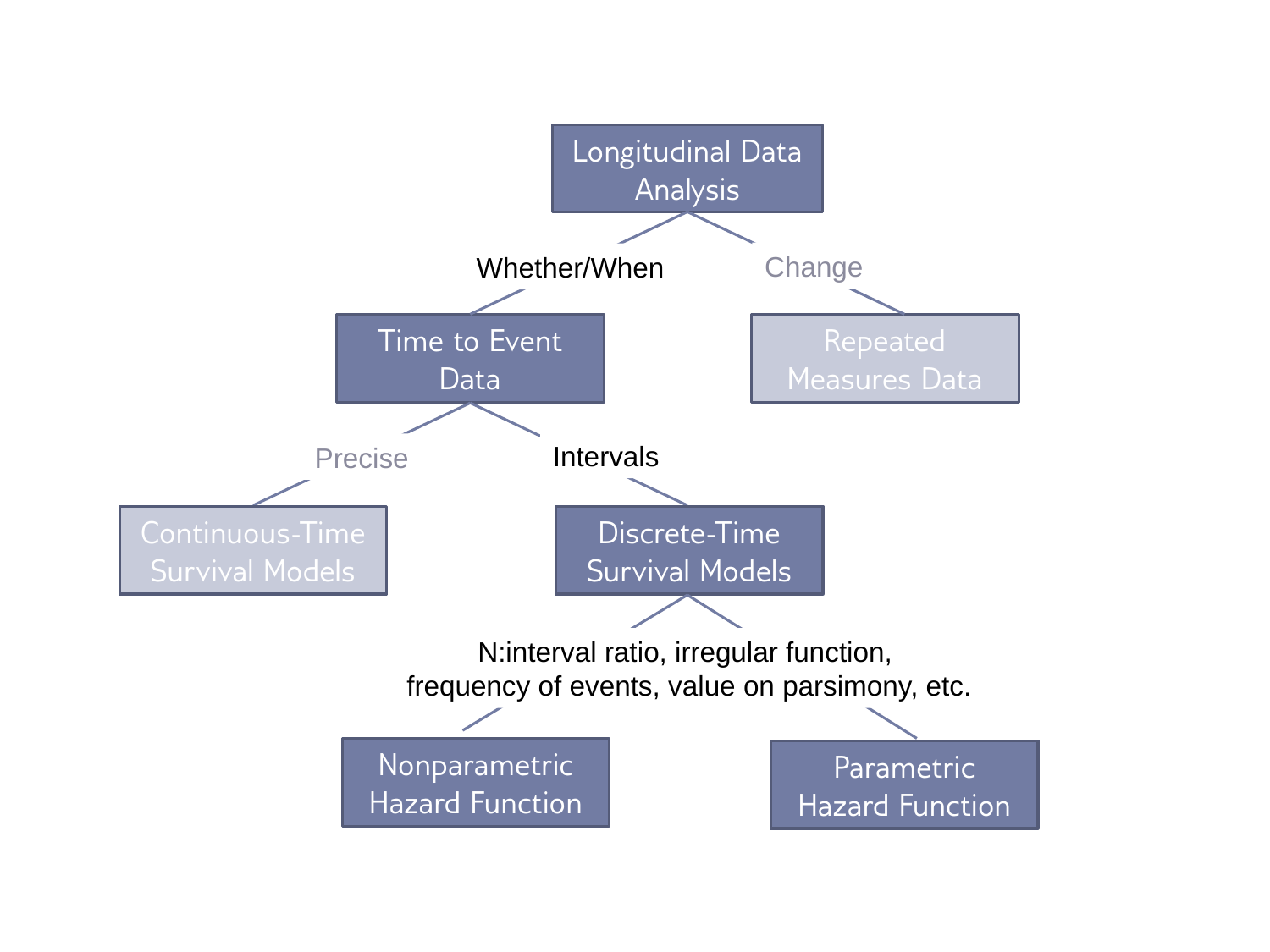

Longitudinal Data Analysis
Change
Whether/When
Time to Event Data
Repeated Measures Data
Intervals
Precise
Continuous-Time Survival Models
Discrete-Time Survival Models
N:interval ratio, irregular function,
frequency of events, value on parsimony, etc.
Nonparametric Hazard Function
Parametric Hazard Function